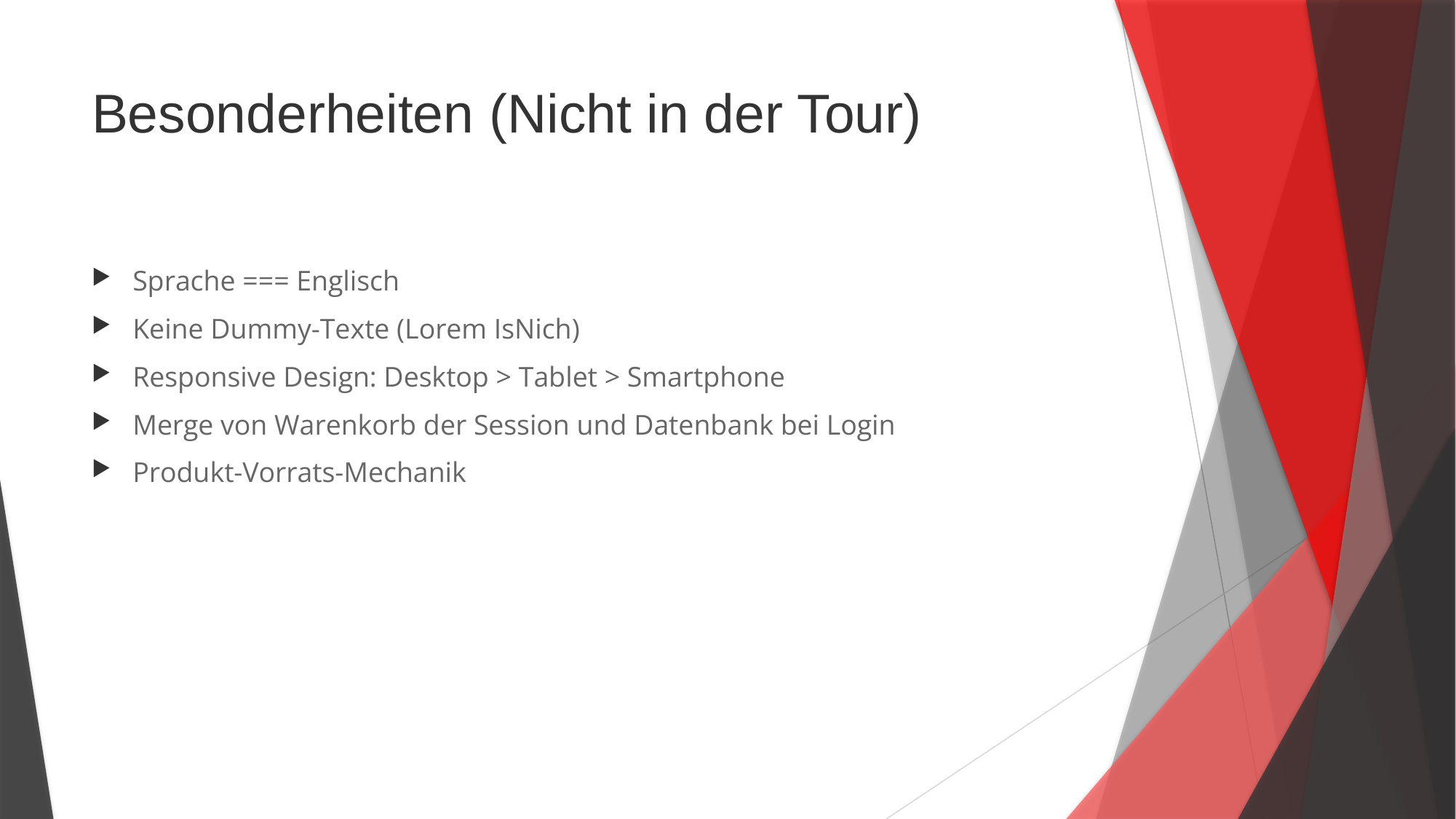

# Besonderheiten (Nicht in der Tour)
Sprache === Englisch
Keine Dummy-Texte (Lorem IsNich)
Responsive Design: Desktop > Tablet > Smartphone
Merge von Warenkorb der Session und Datenbank bei Login
Produkt-Vorrats-Mechanik